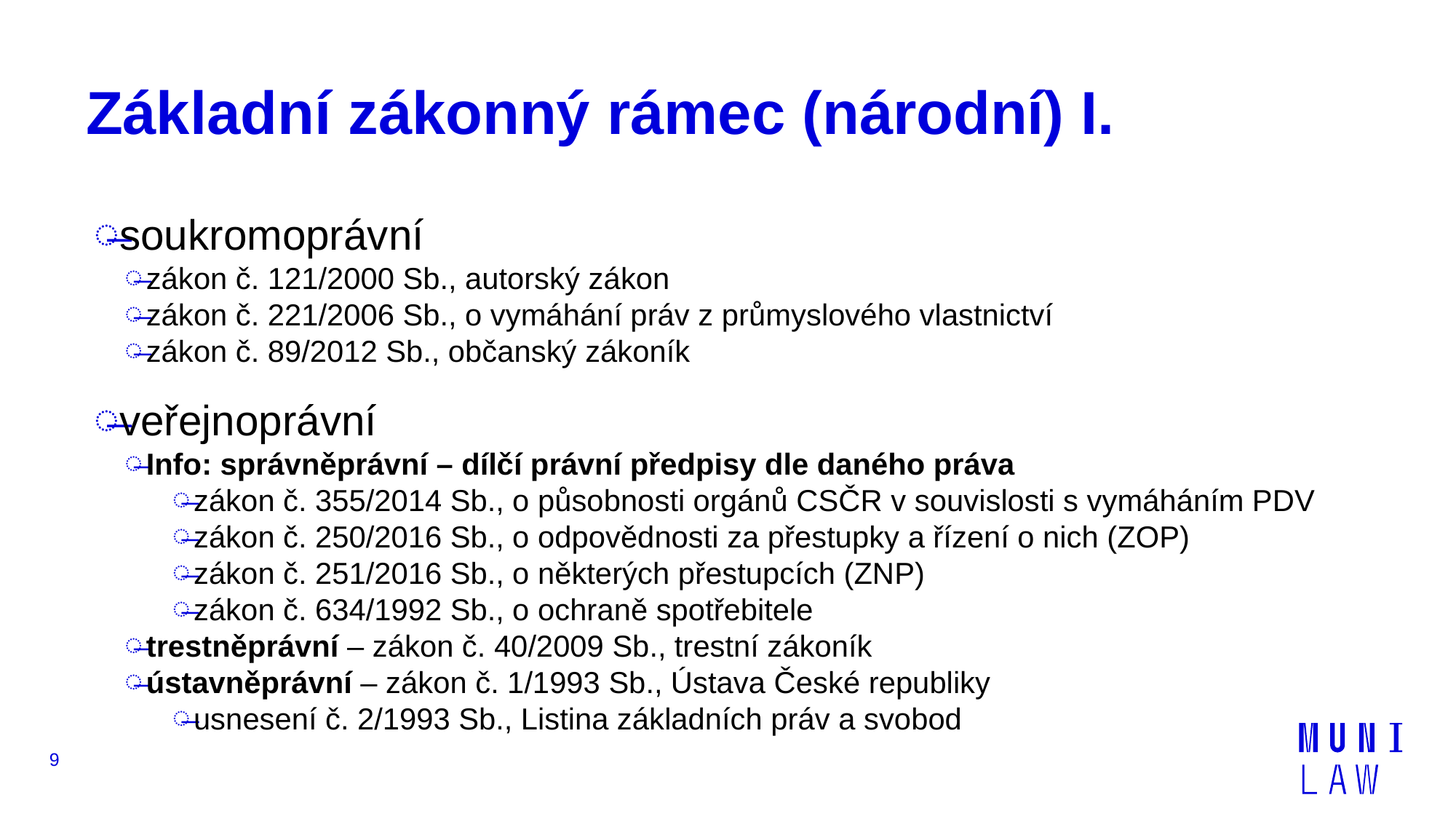

# Základní zákonný rámec (národní) I.
soukromoprávní
zákon č. 121/2000 Sb., autorský zákon
zákon č. 221/2006 Sb., o vymáhání práv z průmyslového vlastnictví
zákon č. 89/2012 Sb., občanský zákoník
veřejnoprávní
Info: správněprávní – dílčí právní předpisy dle daného práva
zákon č. 355/2014 Sb., o působnosti orgánů CSČR v souvislosti s vymáháním PDV
zákon č. 250/2016 Sb., o odpovědnosti za přestupky a řízení o nich (ZOP)
zákon č. 251/2016 Sb., o některých přestupcích (ZNP)
zákon č. 634/1992 Sb., o ochraně spotřebitele
trestněprávní – zákon č. 40/2009 Sb., trestní zákoník
ústavněprávní – zákon č. 1/1993 Sb., Ústava České republiky
usnesení č. 2/1993 Sb., Listina základních práv a svobod
9